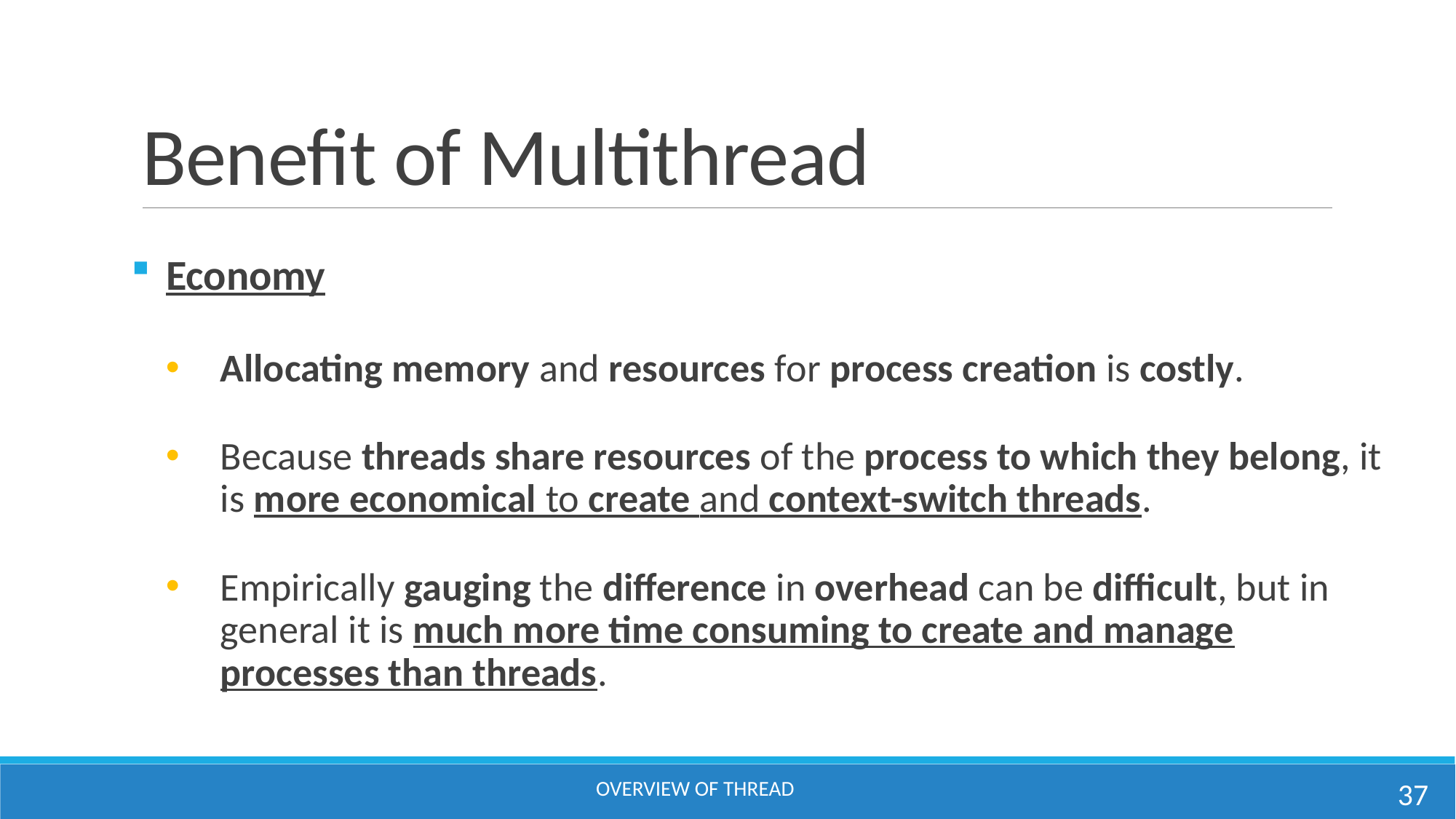

# Benefit of Multithread
Economy
Allocating memory and resources for process creation is costly.
Because threads share resources of the process to which they belong, it is more economical to create and context-switch threads.
Empirically gauging the difference in overhead can be difficult, but in general it is much more time consuming to create and manage processes than threads.
37
OVERVIEW OF THREAD